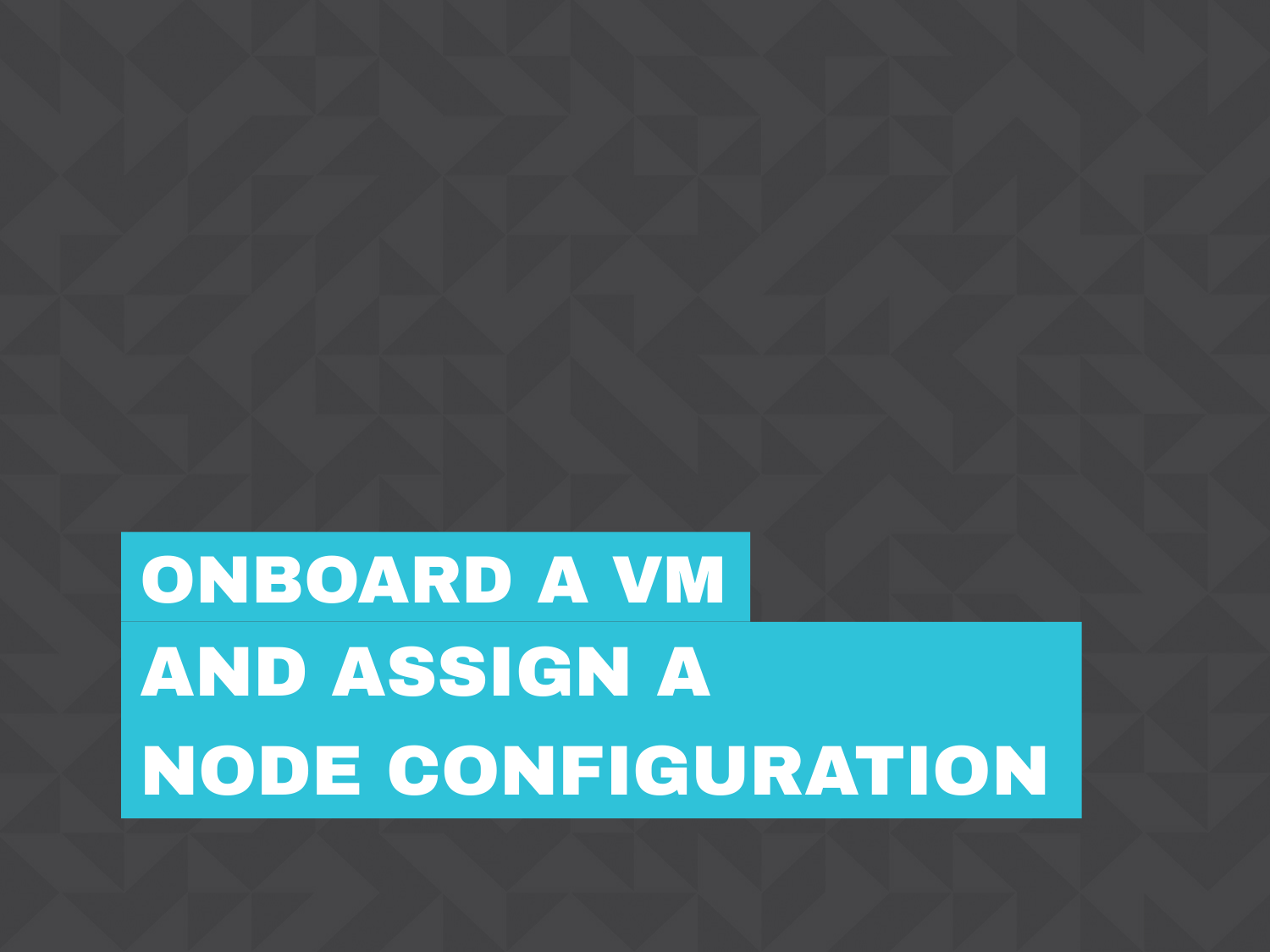

ONBOARD A VM
and assign a
node configuration